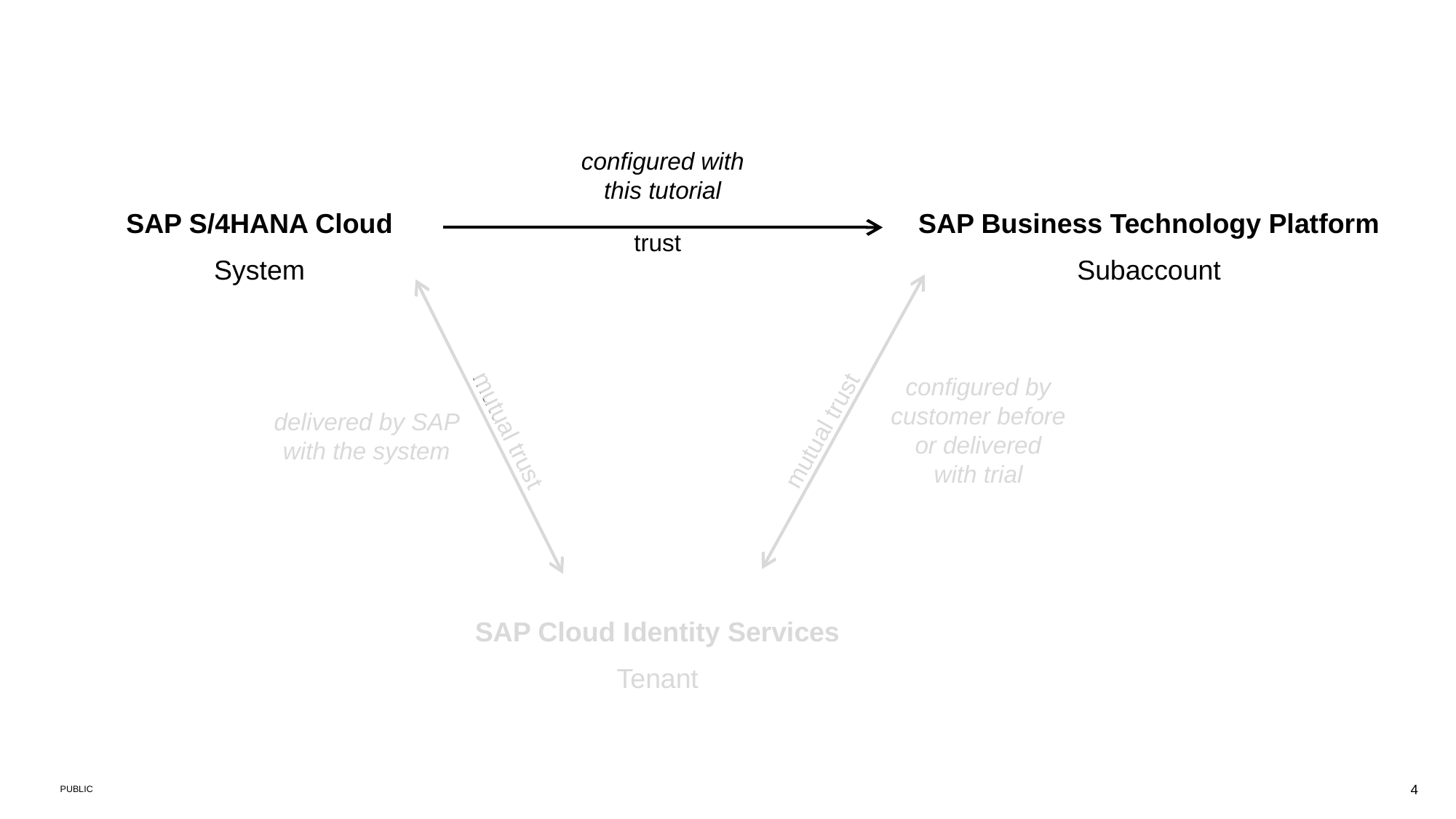

configured with this tutorial
SAP S/4HANA Cloud
System
SAP Business Technology Platform
Subaccount
trust

configured by customer before or delivered with trial

delivered by SAP with the system
mutual trust
mutual trust

SAP Cloud Identity Services
Tenant